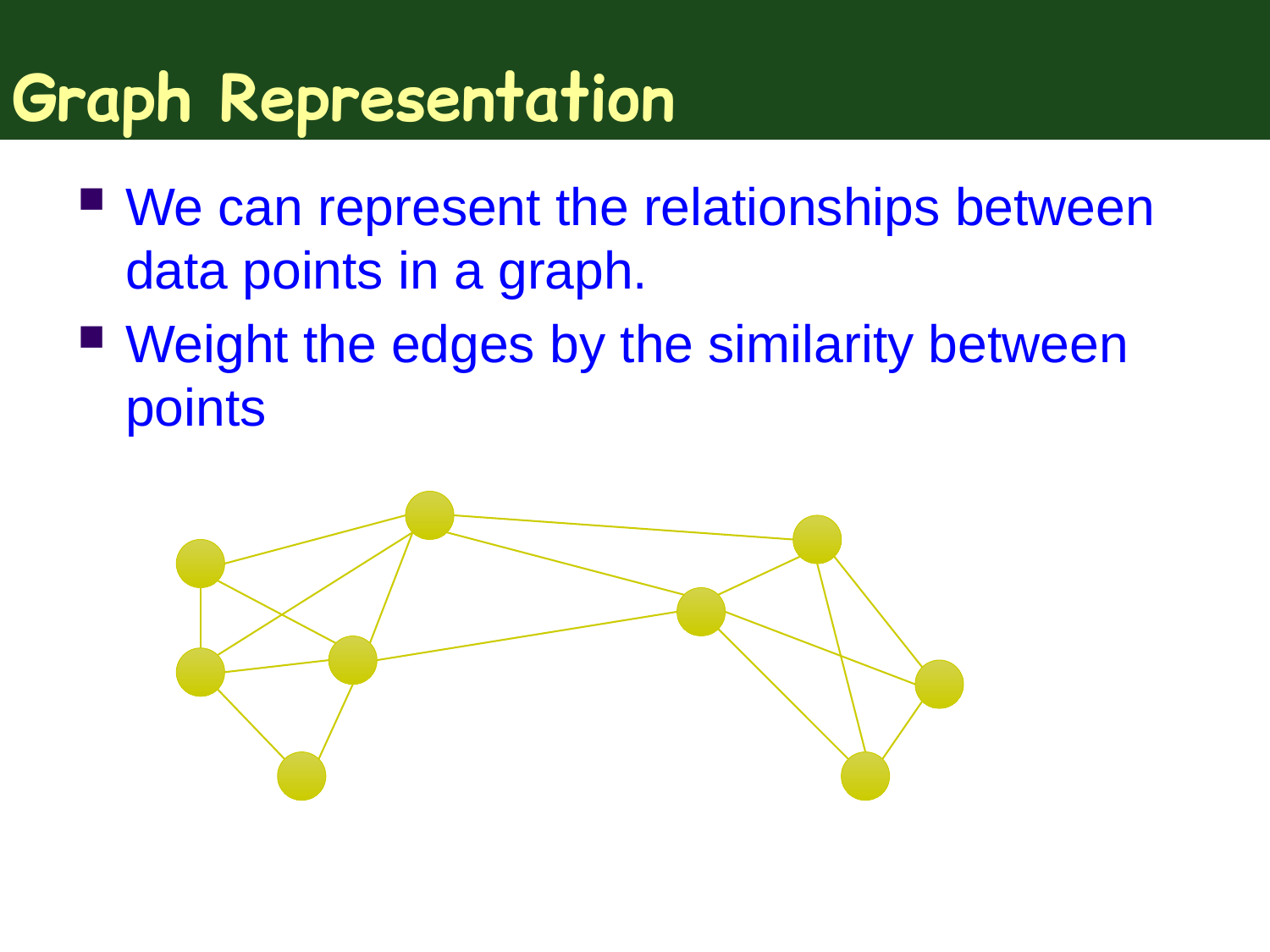

# Graph Representation
We can represent the relationships between data points in a graph.
Weight the edges by the similarity between points